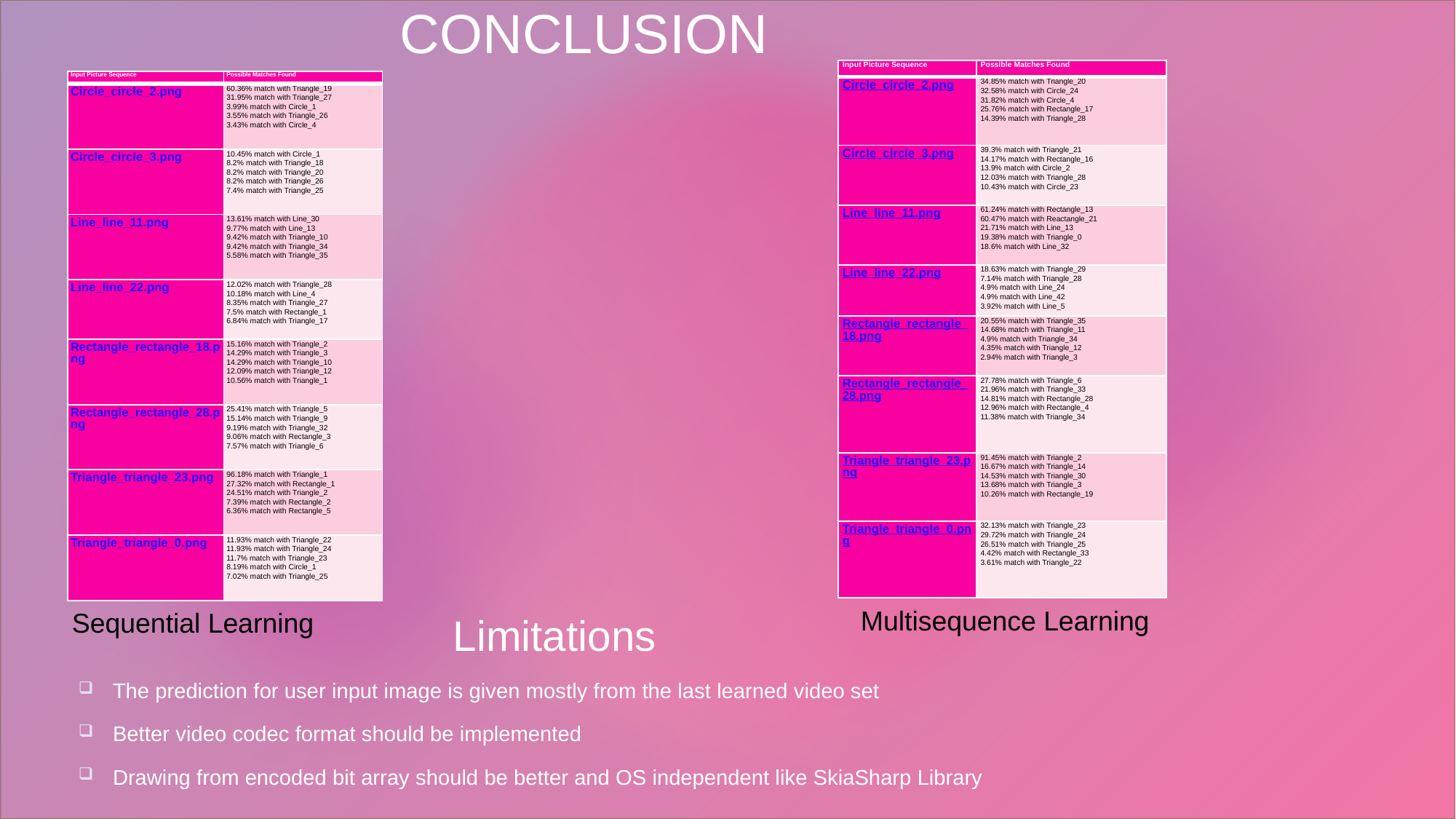

# CONCLUSION
| Input Picture Sequence | Possible Matches Found |
| --- | --- |
| Circle\_circle\_2.png | 34.85% match with Triangle\_20 32.58% match with Circle\_24 31.82% match with Circle\_4 25.76% match with Rectangle\_17 14.39% match with Triangle\_28 |
| Circle\_circle\_3.png | 39.3% match with Triangle\_21 14.17% match with Rectangle\_16 13.9% match with Circle\_2 12.03% match with Triangle\_28 10.43% match with Circle\_23 |
| Line\_line\_11.png | 61.24% match with Rectangle\_13 60.47% match with Reactangle\_21 21.71% match with Line\_13 19.38% match with Triangle\_0 18.6% match with Line\_32 |
| Line\_line\_22.png | 18.63% match with Triangle\_29 7.14% match with Triangle\_28 4.9% match with Line\_24 4.9% match with Line\_42 3.92% match with Line\_5 |
| Rectangle\_rectangle\_18.png | 20.55% match with Triangle\_35 14.68% match with Triangle\_11 4.9% match with Triangle\_34 4.35% match with Triangle\_12 2.94% match with Triangle\_3 |
| Rectangle\_rectangle\_28.png | 27.78% match with Triangle\_6 21.96% match with Triangle\_33 14.81% match with Rectangle\_28 12.96% match with Rectangle\_4 11.38% match with Triangle\_34 |
| Triangle\_triangle\_23.png | 91.45% match with Triangle\_2 16.67% match with Triangle\_14 14.53% match with Triangle\_30 13.68% match with Triangle\_3 10.26% match with Rectangle\_19 |
| Triangle\_triangle\_0.png | 32.13% match with Triangle\_23 29.72% match with Triangle\_24 26.51% match with Triangle\_25 4.42% match with Rectangle\_33 3.61% match with Triangle\_22 |
| Input Picture Sequence | Possible Matches Found |
| --- | --- |
| Circle\_circle\_2.png | 60.36% match with Triangle\_19 31.95% match with Triangle\_27 3.99% match with Circle\_1 3.55% match with Triangle\_26 3.43% match with Circle\_4 |
| Circle\_circle\_3.png | 10.45% match with Circle\_1 8.2% match with Triangle\_18 8.2% match with Triangle\_20 8.2% match with Triangle\_26 7.4% match with Triangle\_25 |
| Line\_line\_11.png | 13.61% match with Line\_30 9.77% match with Line\_13 9.42% match with Triangle\_10 9.42% match with Triangle\_34 5.58% match with Triangle\_35 |
| Line\_line\_22.png | 12.02% match with Triangle\_28 10.18% match with Line\_4 8.35% match with Triangle\_27 7.5% match with Rectangle\_1 6.84% match with Triangle\_17 |
| Rectangle\_rectangle\_18.png | 15.16% match with Triangle\_2 14.29% match with Triangle\_3 14.29% match with Triangle\_10 12.09% match with Triangle\_12 10.56% match with Triangle\_1 |
| Rectangle\_rectangle\_28.png | 25.41% match with Triangle\_5 15.14% match with Triangle\_9 9.19% match with Triangle\_32 9.06% match with Rectangle\_3 7.57% match with Triangle\_6 |
| Triangle\_triangle\_23.png | 96.18% match with Triangle\_1 27.32% match with Rectangle\_1 24.51% match with Triangle\_2 7.39% match with Rectangle\_2 6.36% match with Rectangle\_5 |
| Triangle\_triangle\_0.png | 11.93% match with Triangle\_22 11.93% match with Triangle\_24 11.7% match with Triangle\_23 8.19% match with Circle\_1 7.02% match with Triangle\_25 |
Limitations
The prediction for user input image is given mostly from the last learned video set
Better video codec format should be implemented
Drawing from encoded bit array should be better and OS independent like SkiaSharp Library
Multisequence Learning
Sequential Learning